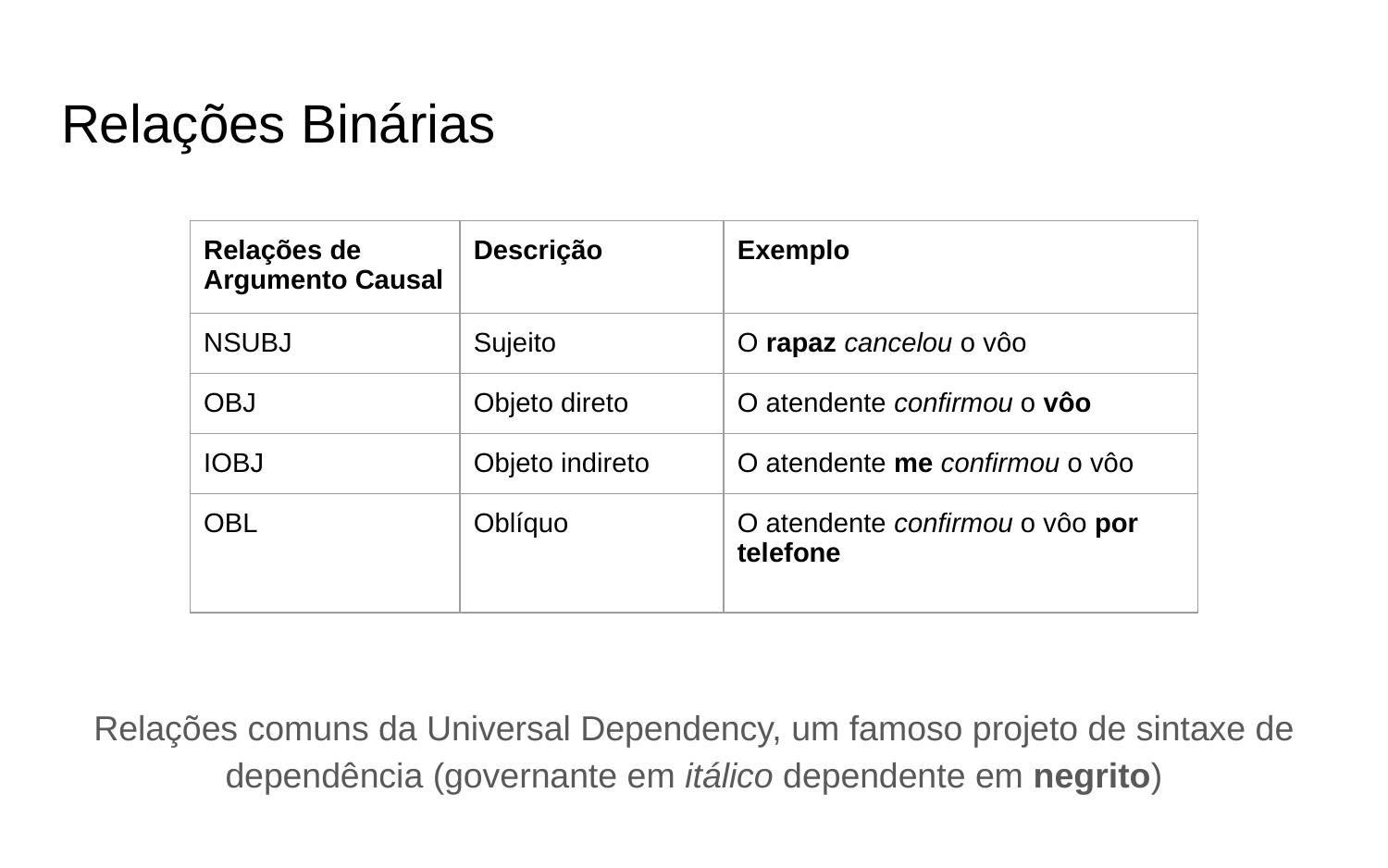

# Relações Binárias
| Relações de Argumento Causal | Descrição | Exemplo |
| --- | --- | --- |
| NSUBJ | Sujeito | O rapaz cancelou o vôo |
| OBJ | Objeto direto | O atendente confirmou o vôo |
| IOBJ | Objeto indireto | O atendente me confirmou o vôo |
| OBL | Oblíquo | O atendente confirmou o vôo por telefone |
Relações comuns da Universal Dependency, um famoso projeto de sintaxe de dependência (governante em itálico dependente em negrito)